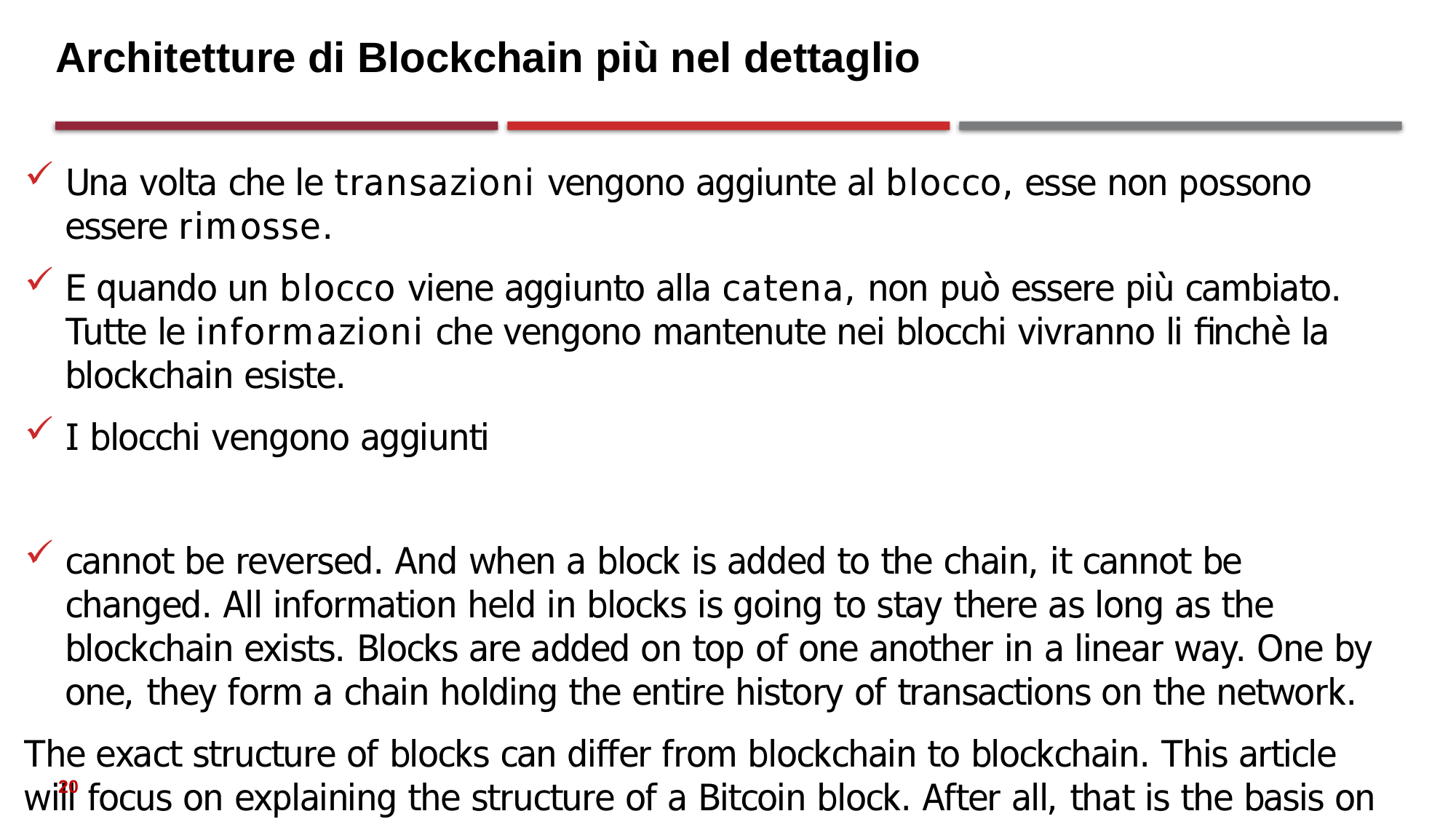

# Architetture di Blockchain più nel dettaglio
Una volta che le transazioni vengono aggiunte al blocco, esse non possono essere rimosse.
E quando un blocco viene aggiunto alla catena, non può essere più cambiato. Tutte le informazioni che vengono mantenute nei blocchi vivranno li finchè la blockchain esiste.
I blocchi vengono aggiunti

cannot be reversed. And when a block is added to the chain, it cannot be changed. All information held in blocks is going to stay there as long as the blockchain exists. Blocks are added on top of one another in a linear way. One by one, they form a chain holding the entire history of transactions on the network.
The exact structure of blocks can differ from blockchain to blockchain. This article will focus on explaining the structure of a Bitcoin block. After all, that is the basis on which most other blockchains were modelled.

20